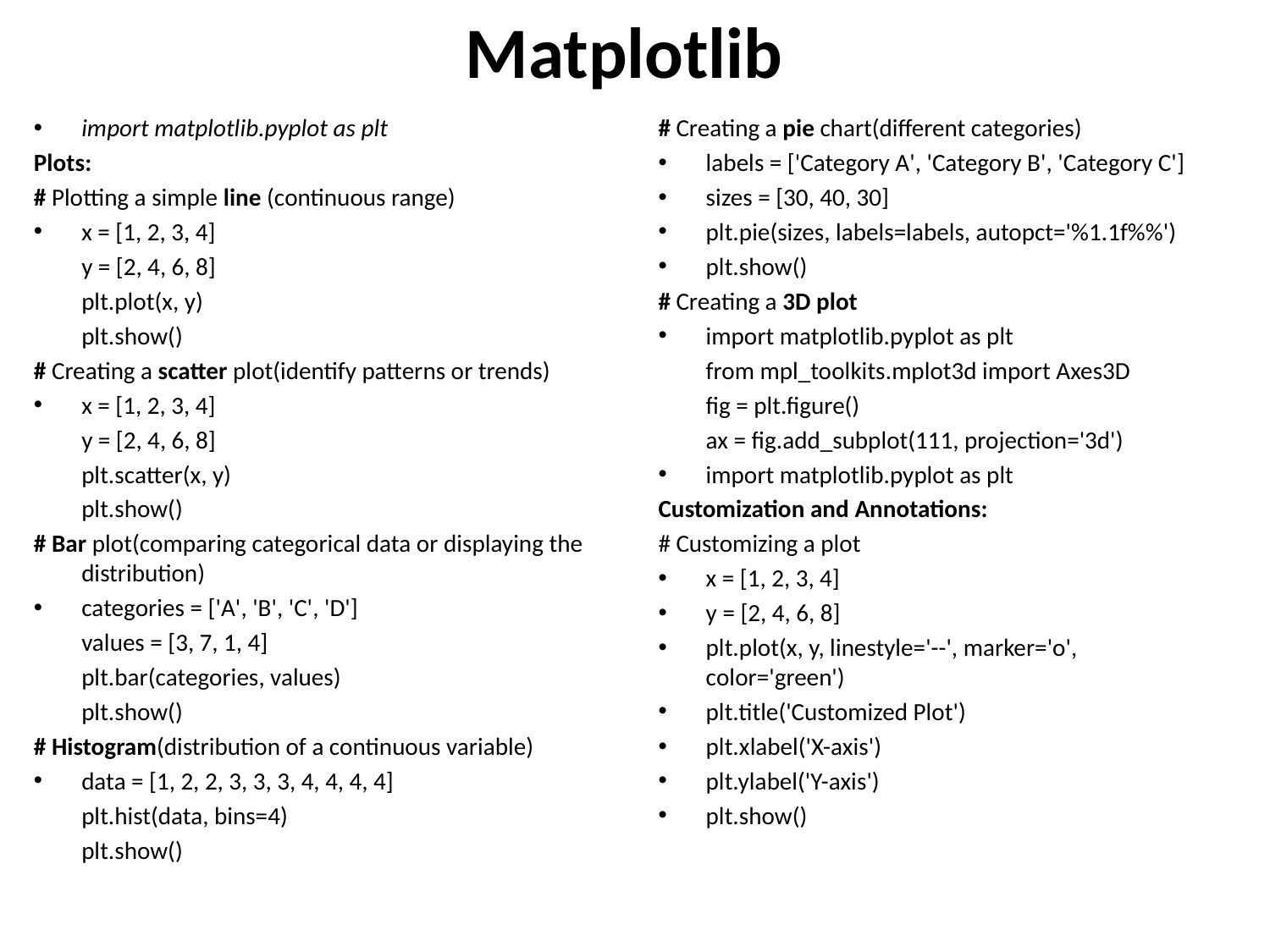

# Matplotlib
import matplotlib.pyplot as plt
Plots:
# Plotting a simple line (continuous range)
x = [1, 2, 3, 4]
	y = [2, 4, 6, 8]
	plt.plot(x, y)
	plt.show()
# Creating a scatter plot(identify patterns or trends)
x = [1, 2, 3, 4]
	y = [2, 4, 6, 8]
	plt.scatter(x, y)
	plt.show()
# Bar plot(comparing categorical data or displaying the distribution)
categories = ['A', 'B', 'C', 'D']
	values = [3, 7, 1, 4]
	plt.bar(categories, values)
	plt.show()
# Histogram(distribution of a continuous variable)
data = [1, 2, 2, 3, 3, 3, 4, 4, 4, 4]
	plt.hist(data, bins=4)
	plt.show()

# Creating a pie chart(different categories)
labels = ['Category A', 'Category B', 'Category C']
sizes = [30, 40, 30]
plt.pie(sizes, labels=labels, autopct='%1.1f%%')
plt.show()
# Creating a 3D plot
import matplotlib.pyplot as plt
	from mpl_toolkits.mplot3d import Axes3D
	fig = plt.figure()
	ax = fig.add_subplot(111, projection='3d')
import matplotlib.pyplot as plt
Customization and Annotations:
# Customizing a plot
x = [1, 2, 3, 4]
y = [2, 4, 6, 8]
plt.plot(x, y, linestyle='--', marker='o', color='green')
plt.title('Customized Plot')
plt.xlabel('X-axis')
plt.ylabel('Y-axis')
plt.show()